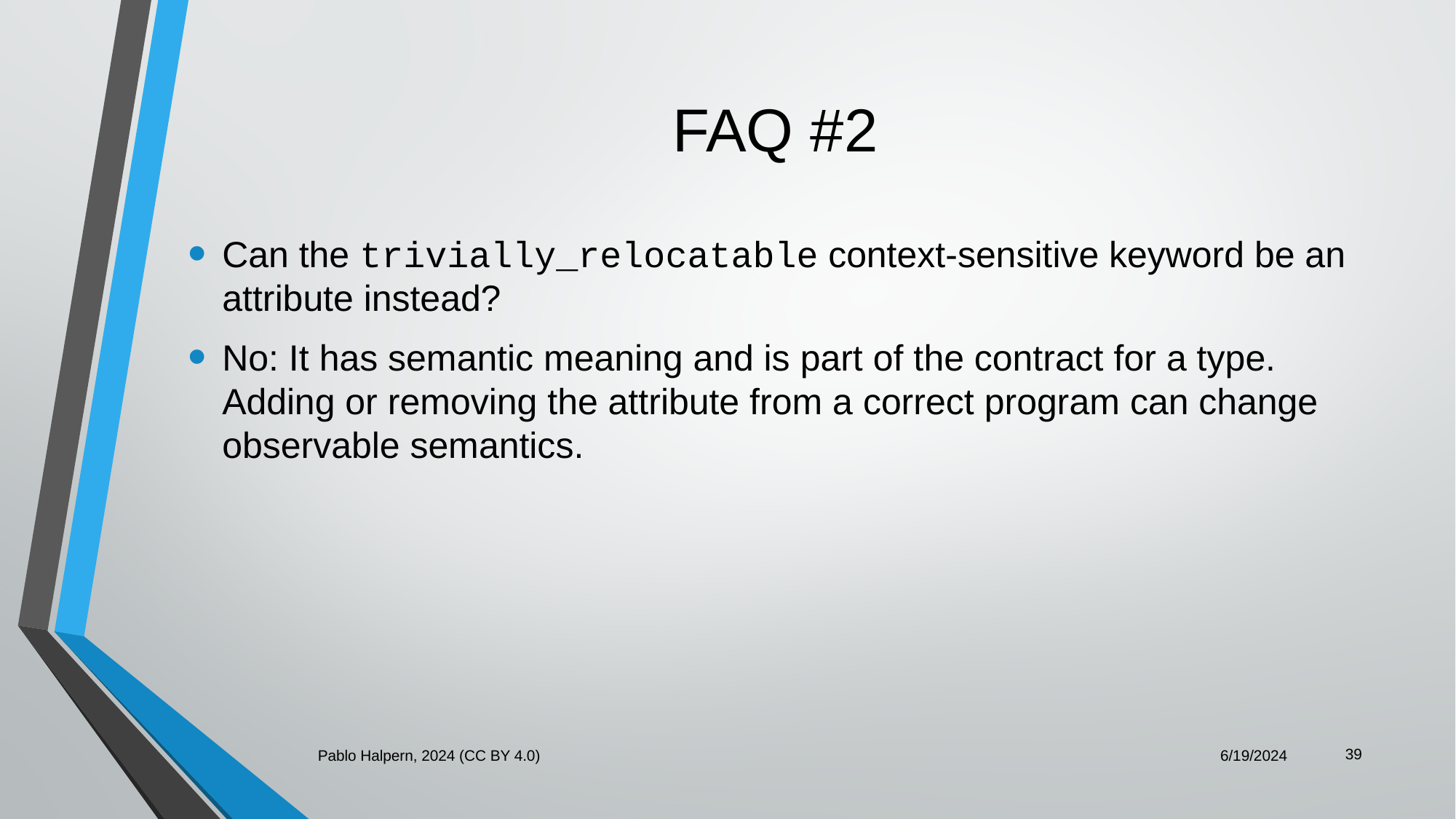

# FAQ #2
Can the trivially_relocatable context-sensitive keyword be an attribute instead?
No: It has semantic meaning and is part of the contract for a type.  Adding or removing the attribute from a correct program can change observable semantics.
39
Pablo Halpern, 2024 (CC BY 4.0)
6/19/2024